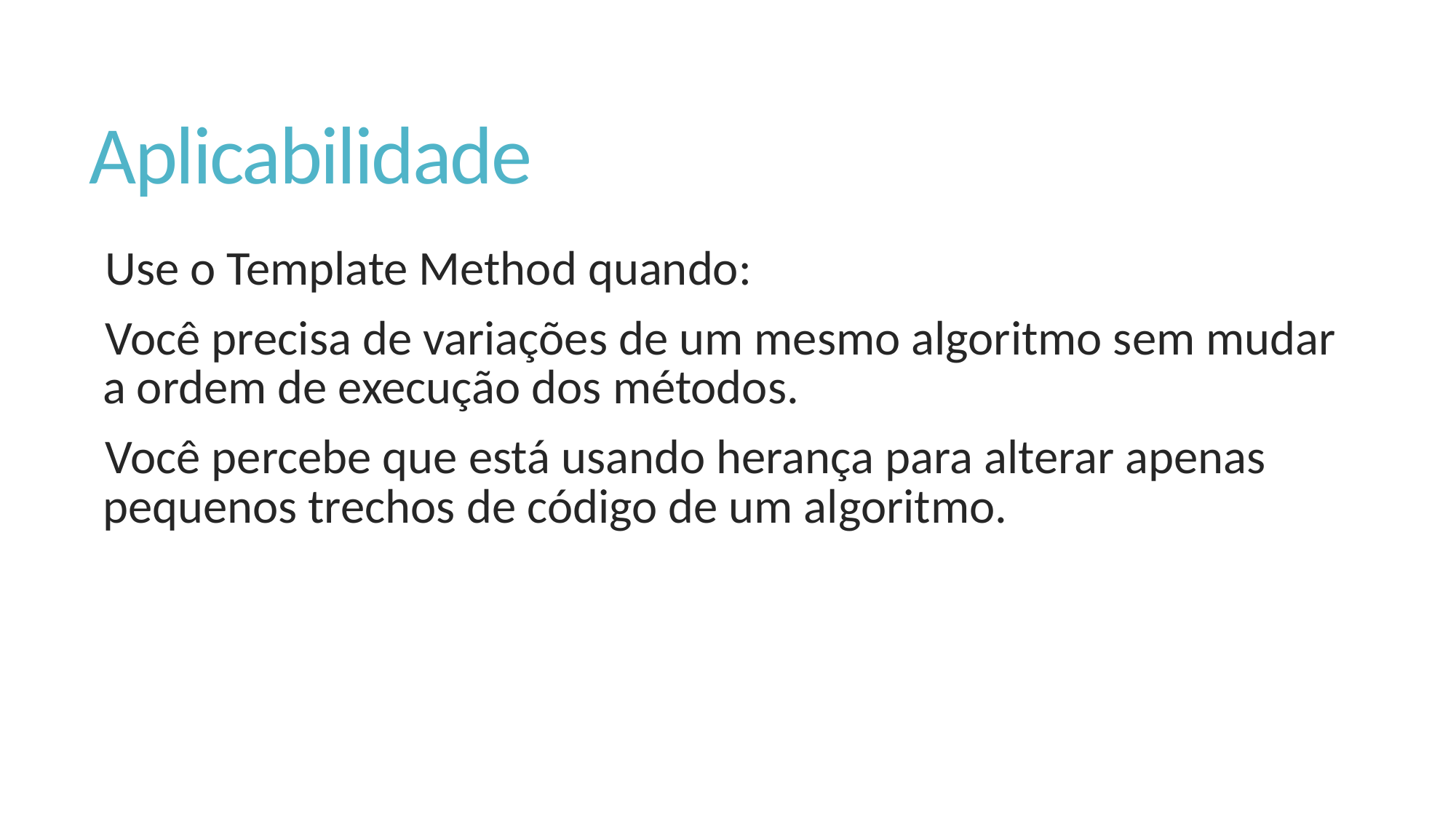

# Aplicabilidade
Use o Template Method quando:
Você precisa de variações de um mesmo algoritmo sem mudar a ordem de execução dos métodos.
Você percebe que está usando herança para alterar apenas pequenos trechos de código de um algoritmo.